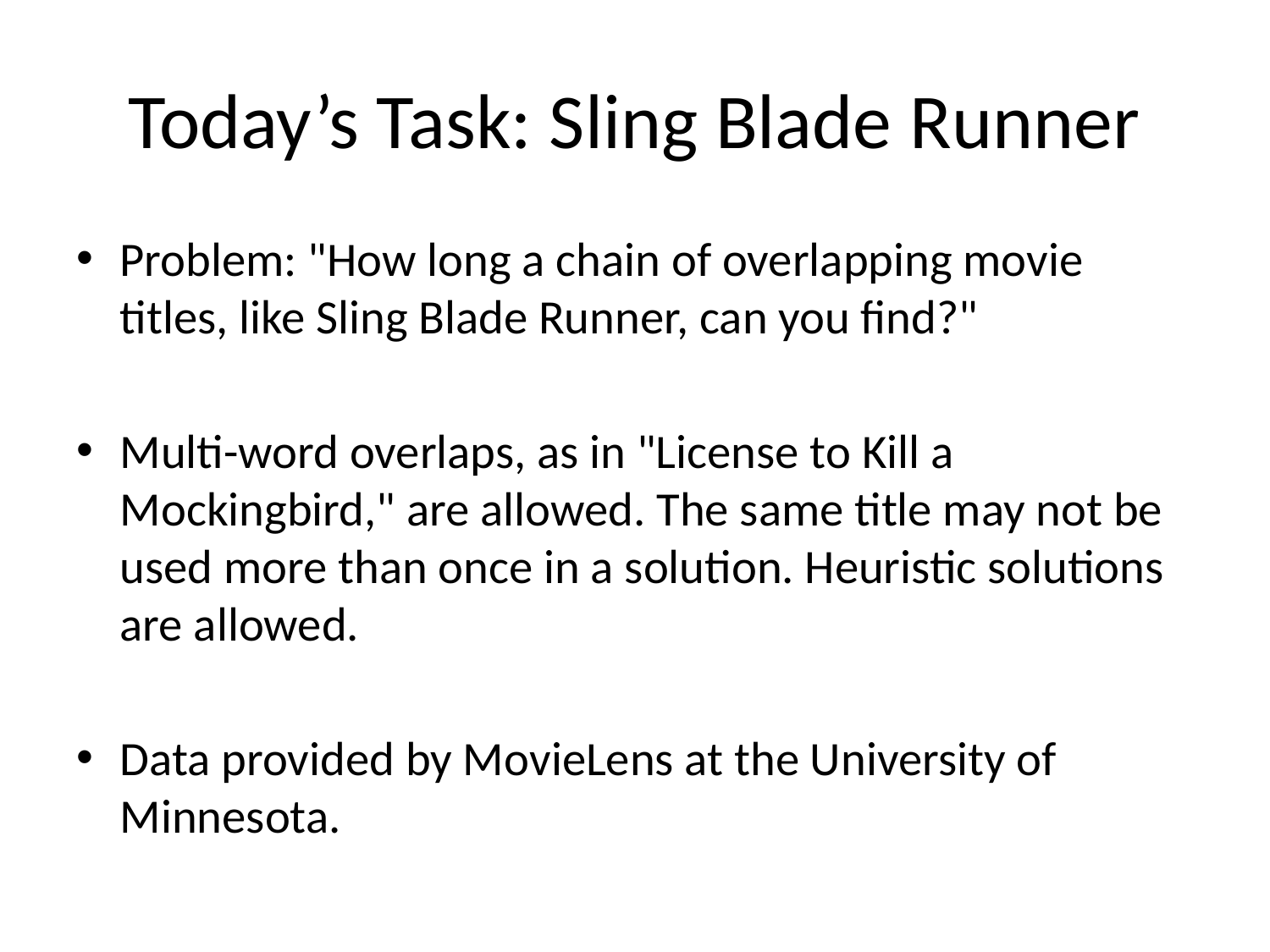

# Today’s Task: Sling Blade Runner
Problem: "How long a chain of overlapping movie titles, like Sling Blade Runner, can you find?"

Multi-word overlaps, as in "License to Kill a Mockingbird," are allowed. The same title may not be used more than once in a solution. Heuristic solutions are allowed.

Data provided by MovieLens at the University of Minnesota.